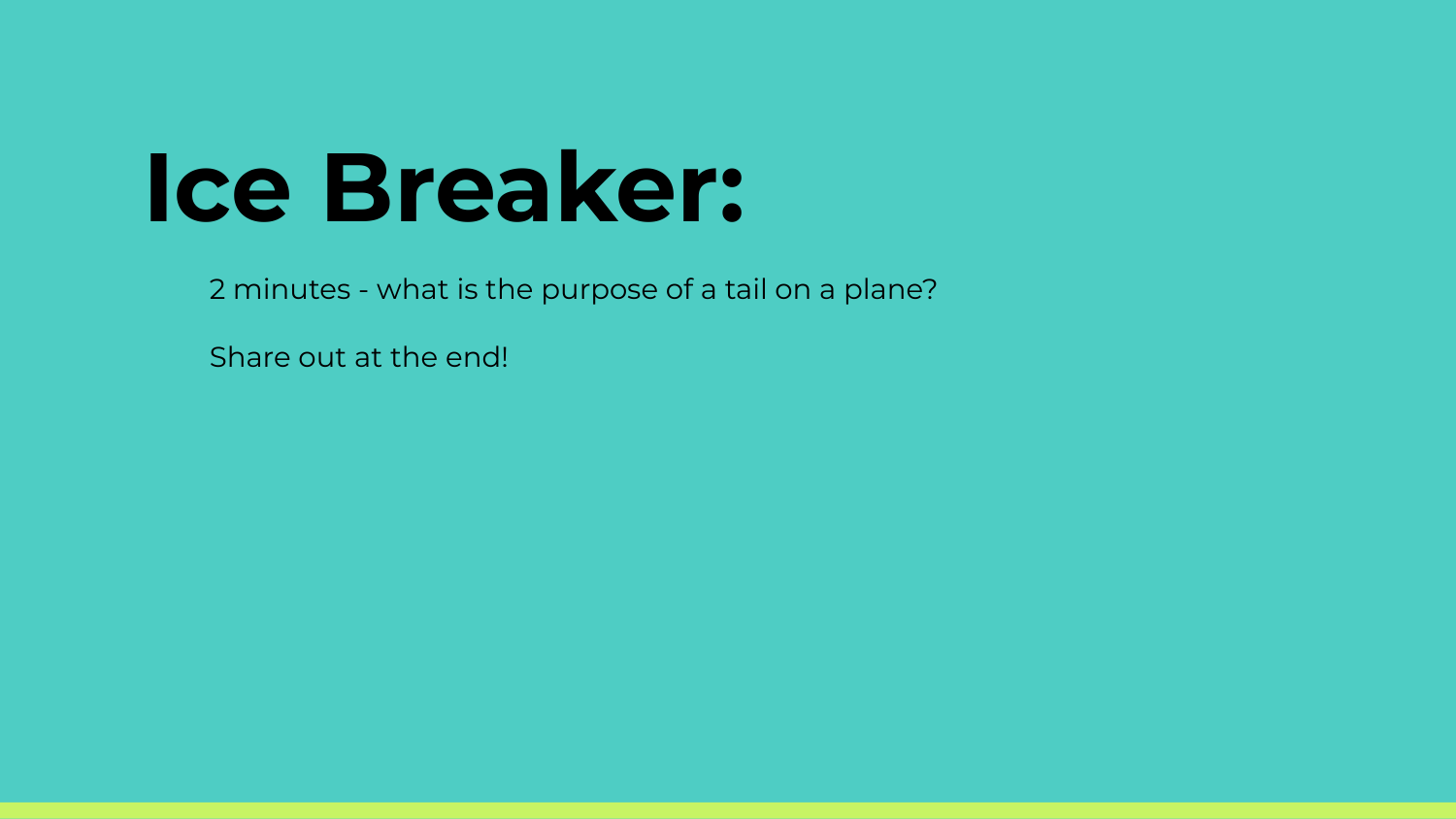

Ice Breaker:
2 minutes - what is the purpose of a tail on a plane?

Share out at the end!